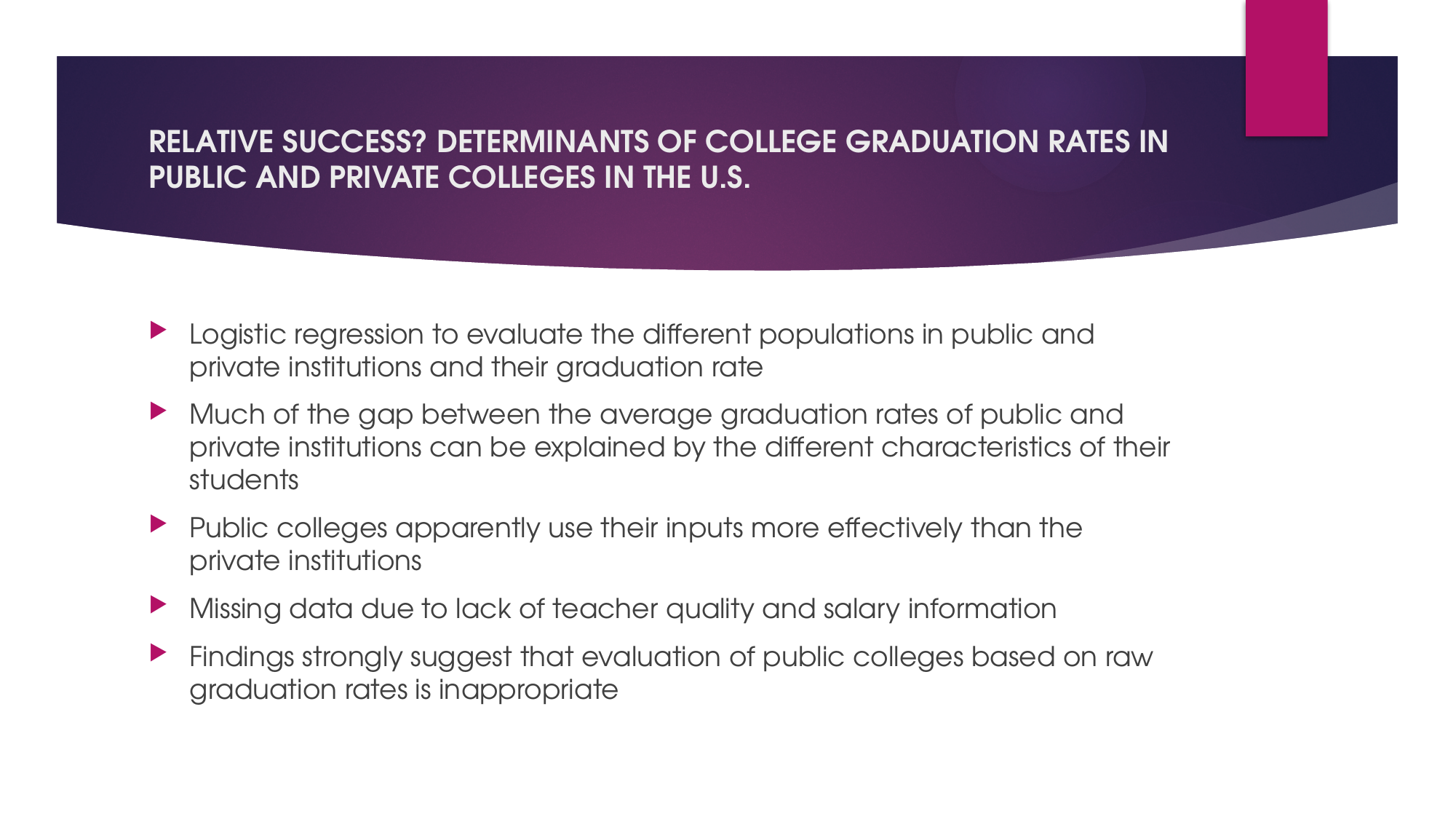

# RELATIVE SUCCESS? DETERMINANTS OF COLLEGE GRADUATION RATES IN PUBLIC AND PRIVATE COLLEGES IN THE U.S.
Logistic regression to evaluate the different populations in public and private institutions and their graduation rate
Much of the gap between the average graduation rates of public and private institutions can be explained by the different characteristics of their students
Public colleges apparently use their inputs more effectively than the private institutions
Missing data due to lack of teacher quality and salary information
Findings strongly suggest that evaluation of public colleges based on raw graduation rates is inappropriate